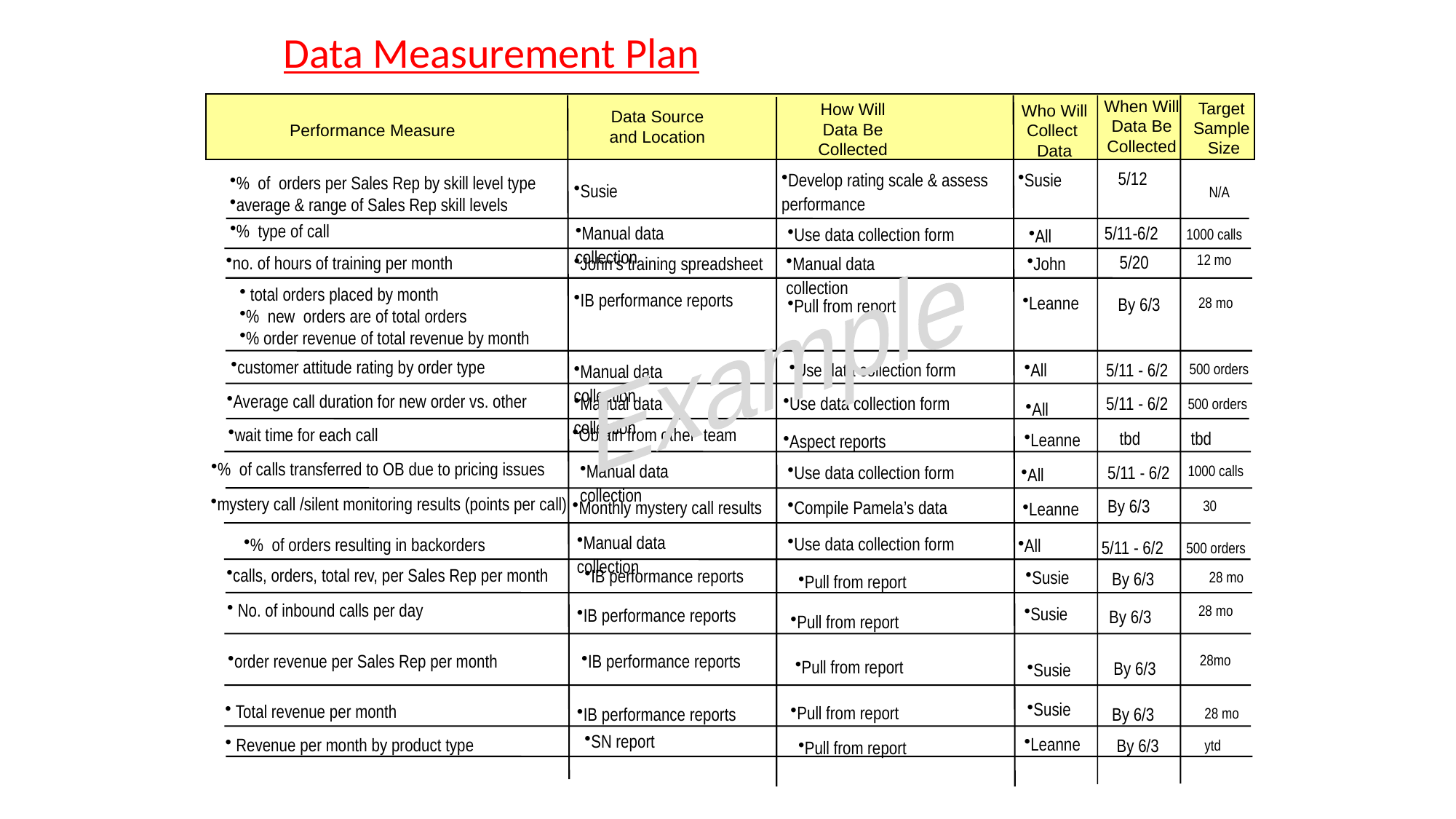

# Data Measurement Plan

When Will Data Be Collected

Target
Sample
 Size
How Will Data Be Collected
Who Will Collect
Data
Data Source and Location
Performance Measure
5/12
Develop rating scale & assess performance
Susie
%  of  orders per Sales Rep by skill level type
average & range of Sales Rep skill levels
Susie
N/A
%  type of call
Manual data collection
5/11-6/2
Use data collection form
1000 calls
All

12 mo
5/20
John’s training spreadsheet
Manual data collection
John
no. of hours of training per month

Example
 total orders placed by month
%  new  orders are of total orders
% order revenue of total revenue by month

IB performance reports
Leanne
28 mo
By 6/3
Pull from report
customer attitude rating by order type

Use data collection form
All
5/11 - 6/2
500 orders
Manual data collection

Average call duration for new order vs. other
Manual data collection
Use data collection form
5/11 - 6/2
500 orders
All
Obtain from other  team
wait time for each call

tbd
tbd
Leanne
Aspect reports

%  of calls transferred to OB due to pricing issues
Manual data collection
1000 calls
Use data collection form
5/11 - 6/2
All
mystery call /silent monitoring results (points per call)
By 6/3

30
Monthly mystery call results
Compile Pamela’s data
Leanne

Manual data collection
Use data collection form
All
%  of orders resulting in backorders
5/11 - 6/2
500 orders
IB performance reports
calls, orders, total rev, per Sales Rep per month
Susie

28 mo
By 6/3
Pull from report

 No. of inbound calls per day
28 mo
Susie
IB performance reports
By 6/3
Pull from report

IB performance reports
28mo
order revenue per Sales Rep per month
Pull from report
By 6/3
Susie

Susie
Pull from report
 Total revenue per month
IB performance reports
By 6/3
28 mo
SN report
Leanne

By 6/3
 Revenue per month by product type
ytd
Pull from report